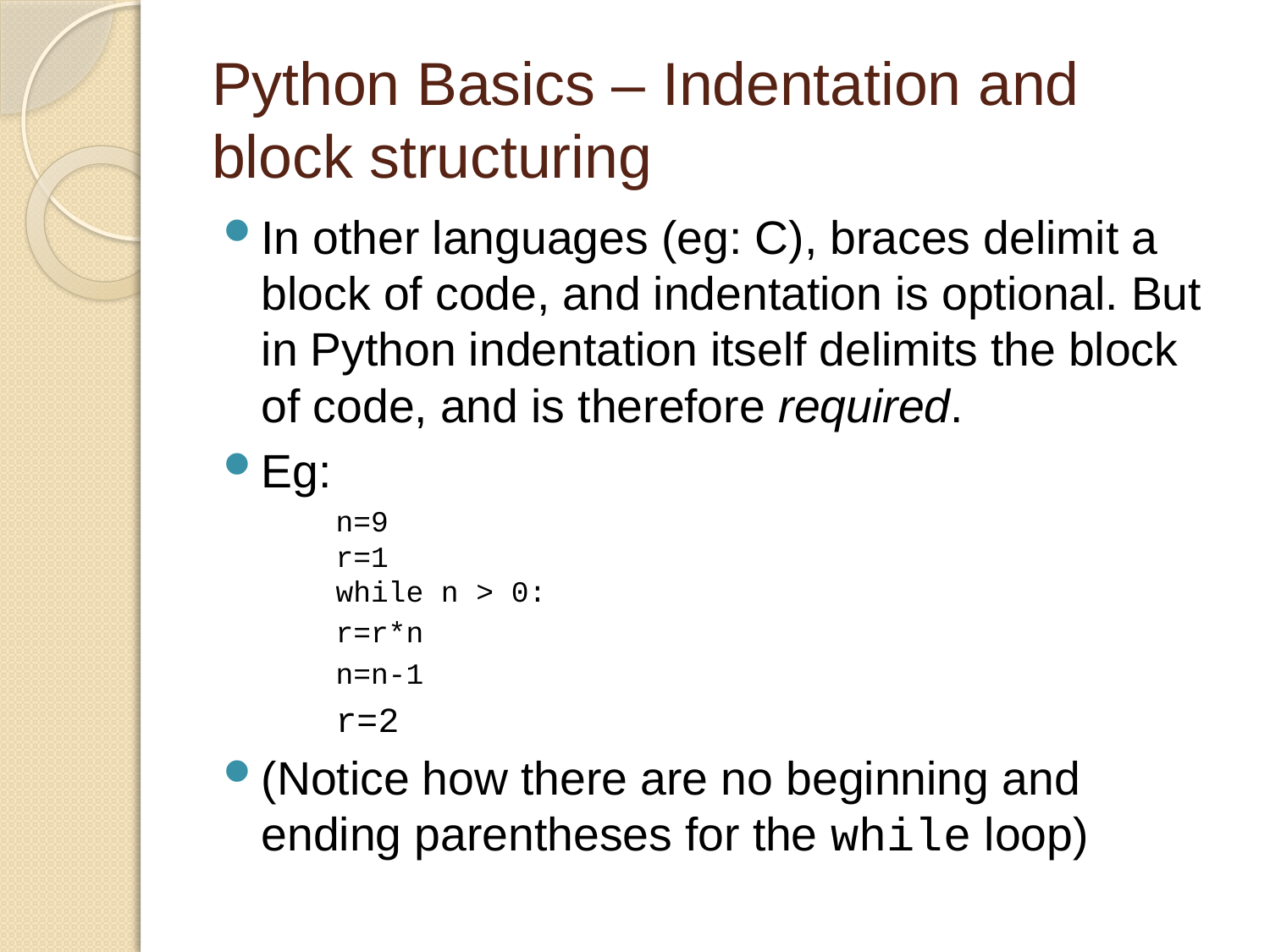

# Python Basics – Indentation and block structuring
In other languages (eg: C), braces delimit a block of code, and indentation is optional. But in Python indentation itself delimits the block of code, and is therefore required.
Eg:
n=9
r=1
while n > 0:
	r=r*n
	n=n-1
r=2
(Notice how there are no beginning and ending parentheses for the while loop)